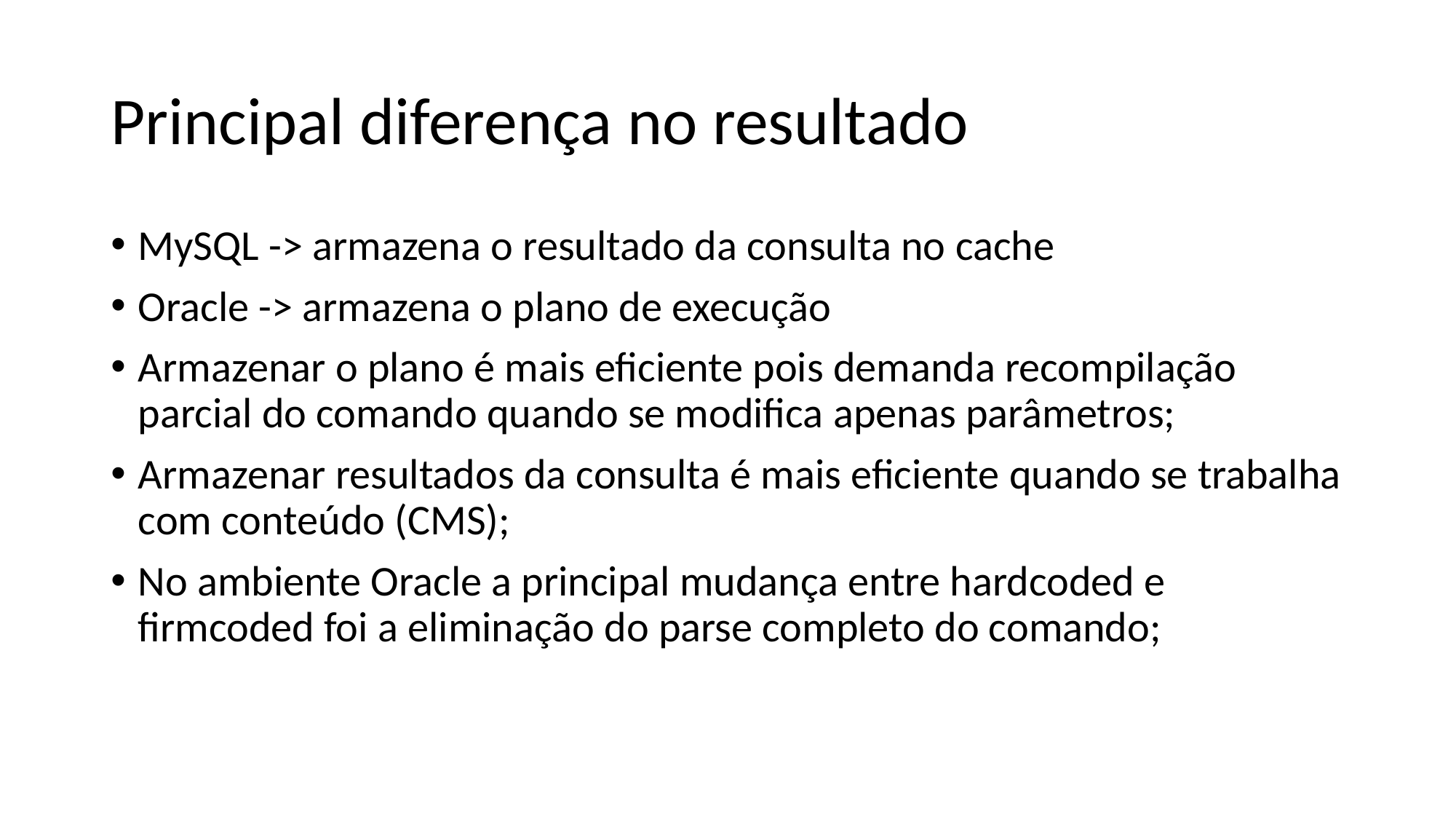

# Principal diferença no resultado
MySQL -> armazena o resultado da consulta no cache
Oracle -> armazena o plano de execução
Armazenar o plano é mais eficiente pois demanda recompilação parcial do comando quando se modifica apenas parâmetros;
Armazenar resultados da consulta é mais eficiente quando se trabalha com conteúdo (CMS);
No ambiente Oracle a principal mudança entre hardcoded e firmcoded foi a eliminação do parse completo do comando;